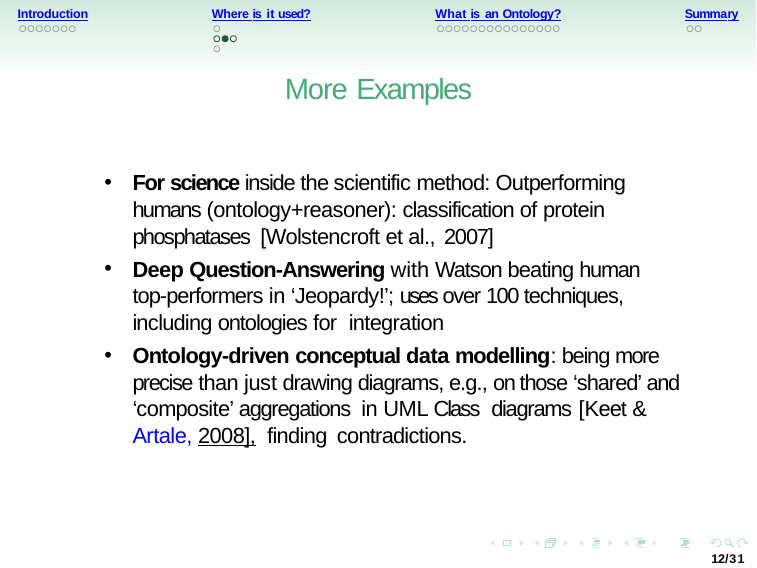

Introduction
Where is  it used?
What is  an Ontology?
Summary

More Examples

For science inside the scientific method: Outperforming  humans (ontology+reasoner): classification of protein  phosphatases  [Wolstencroft et al., 2007]
Deep Question-Answering with Watson beating human  top-performers in ‘Jeopardy!’; uses over 100 techniques,  including ontologies for  integration
Ontology-driven conceptual data modelling: being more  precise than just drawing diagrams, e.g., on those ‘shared’ and  ‘composite’ aggregations  in UML Class  diagrams [Keet & Artale, 2008],  finding contradictions.

12/31